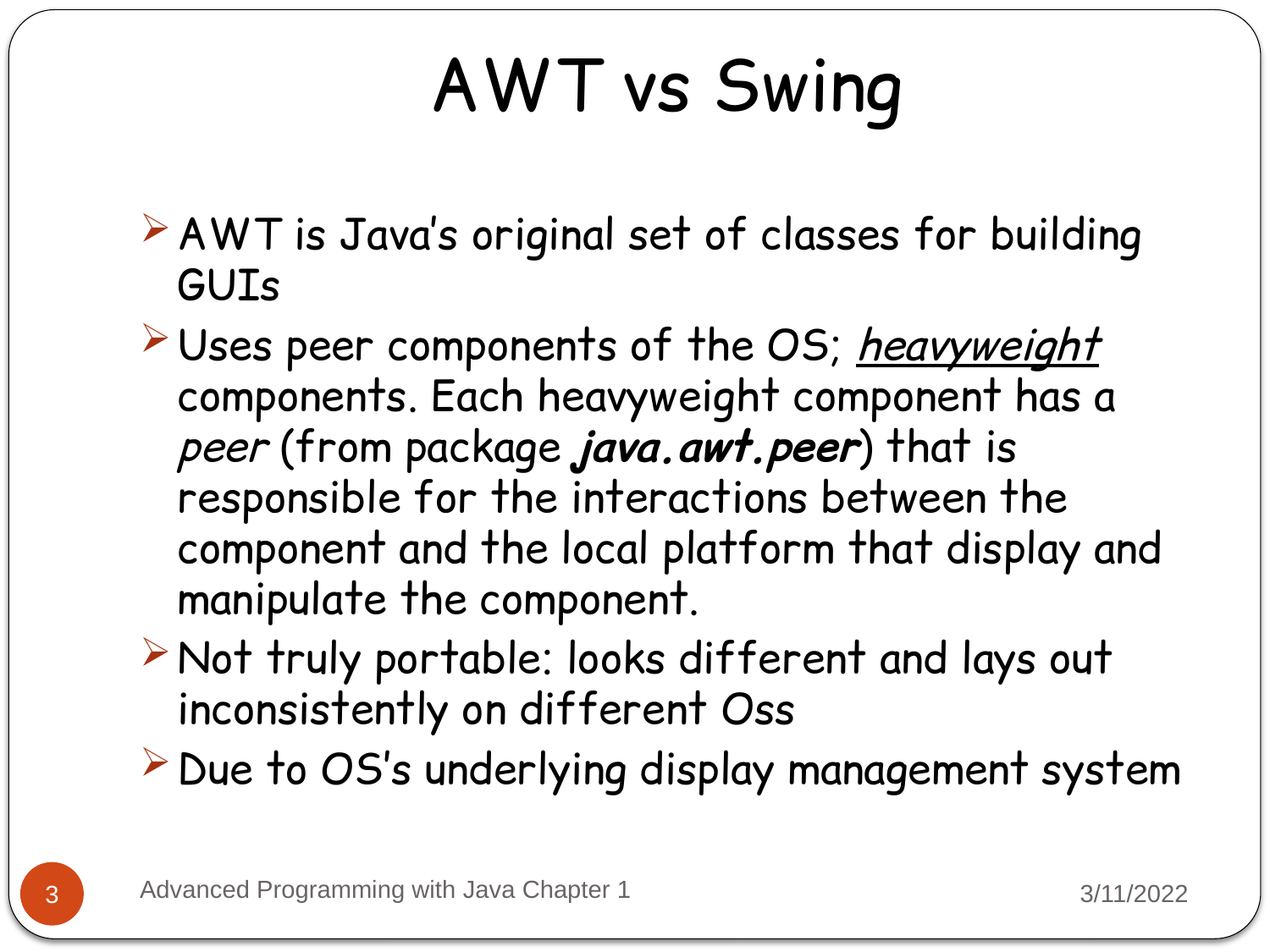

# AWT vs Swing
AWT is Java’s original set of classes for building GUIs
Uses peer components of the OS; heavyweight components. Each heavyweight component has a peer (from package java.awt.peer) that is responsible for the interactions between the component and the local platform that display and manipulate the component.
Not truly portable: looks different and lays out  inconsistently on different Oss
Due to OS’s underlying display management system
Advanced Programming with Java Chapter 1
3/11/2022
3